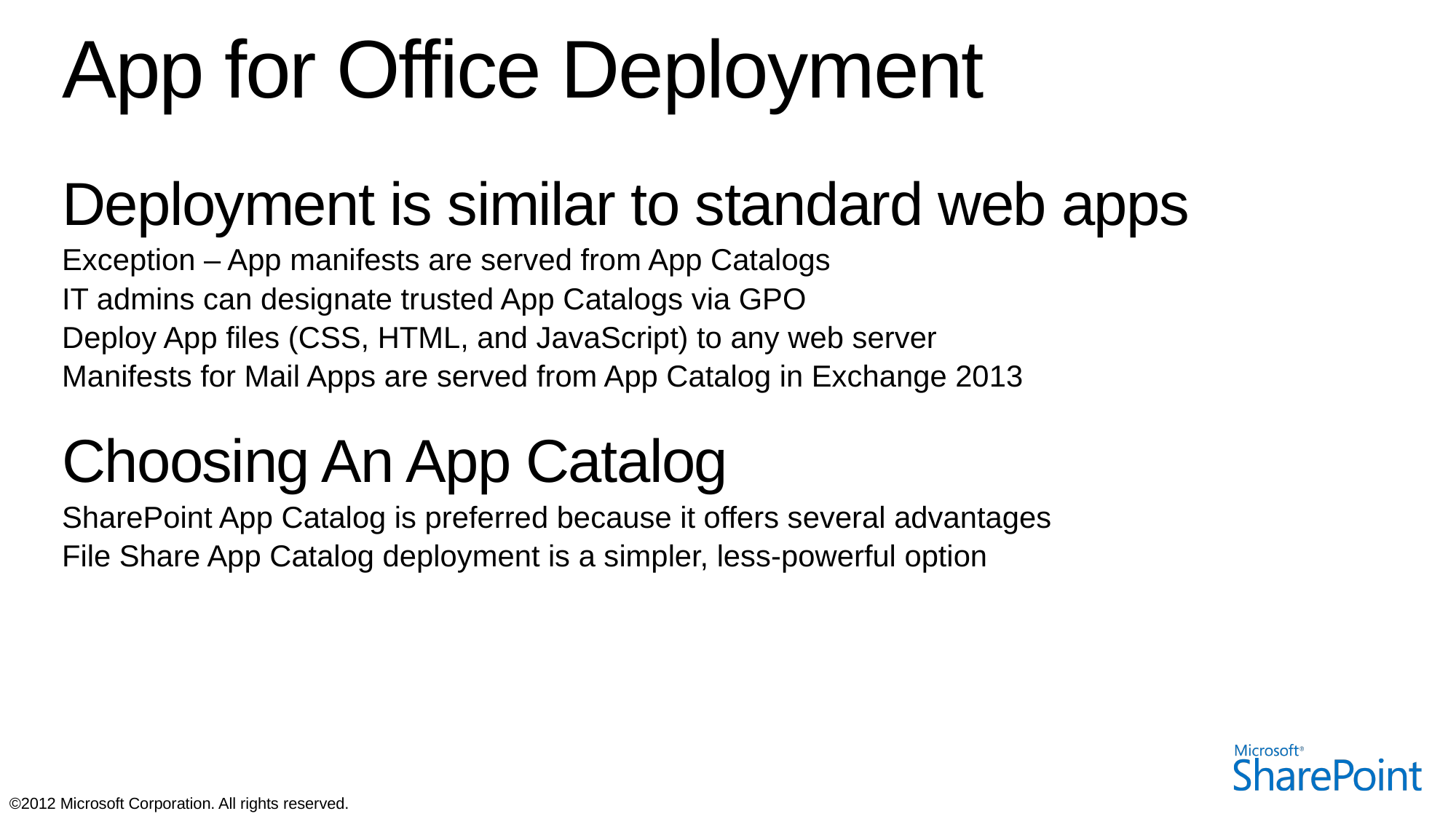

# App for Office Deployment
Deployment is similar to standard web apps
Exception – App manifests are served from App Catalogs
IT admins can designate trusted App Catalogs via GPO
Deploy App files (CSS, HTML, and JavaScript) to any web server
Manifests for Mail Apps are served from App Catalog in Exchange 2013
Choosing An App Catalog
SharePoint App Catalog is preferred because it offers several advantages
File Share App Catalog deployment is a simpler, less-powerful option